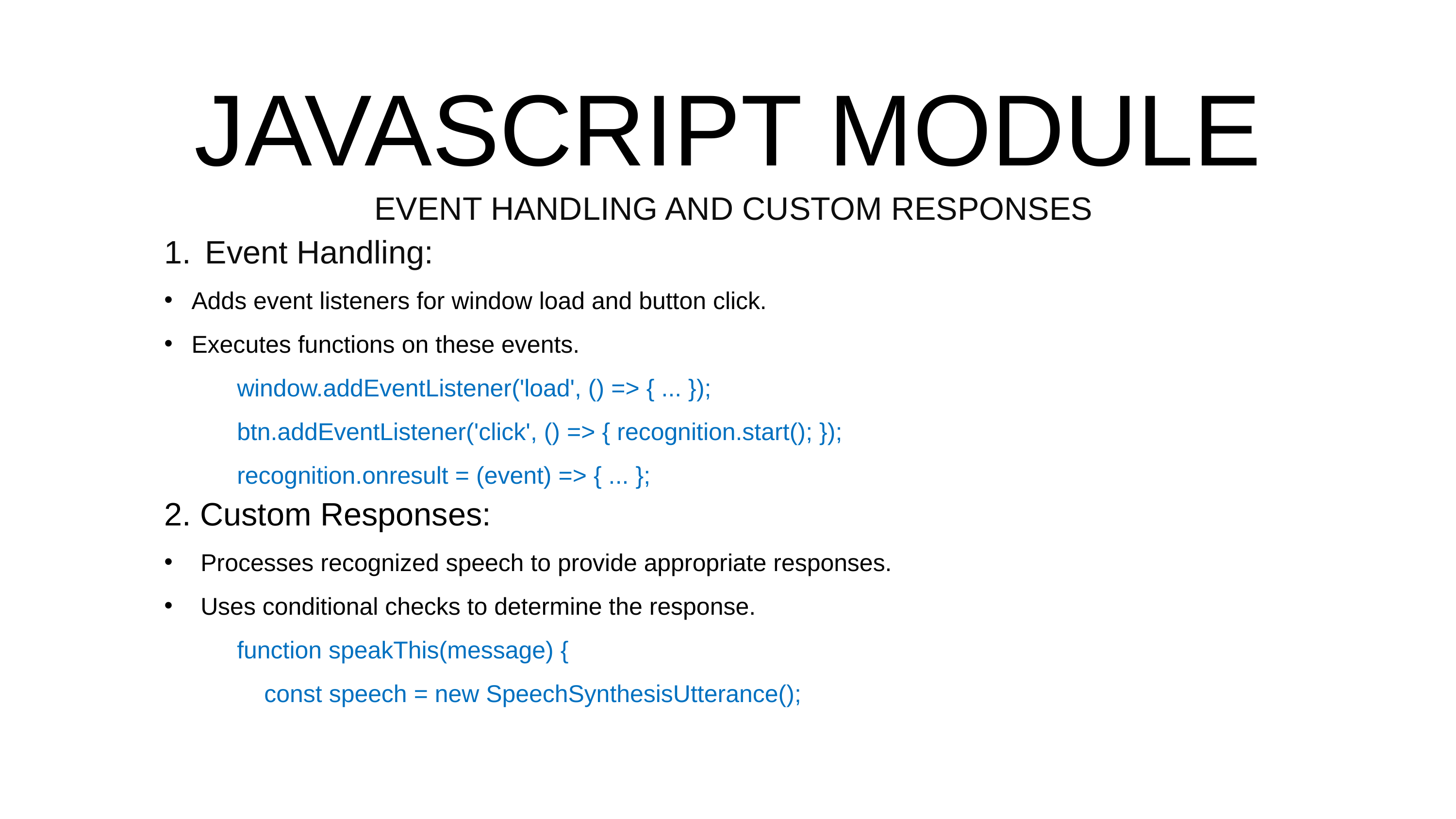

JAVASCRIPT MODULE
EVENT HANDLING AND CUSTOM RESPONSES
Event Handling:
Adds event listeners for window load and button click.
Executes functions on these events.
	window.addEventListener('load', () => { ... });
	btn.addEventListener('click', () => { recognition.start(); });
	recognition.onresult = (event) => { ... };
2. Custom Responses:
Processes recognized speech to provide appropriate responses.
Uses conditional checks to determine the response.
	function speakThis(message) {
	    const speech = new SpeechSynthesisUtterance();